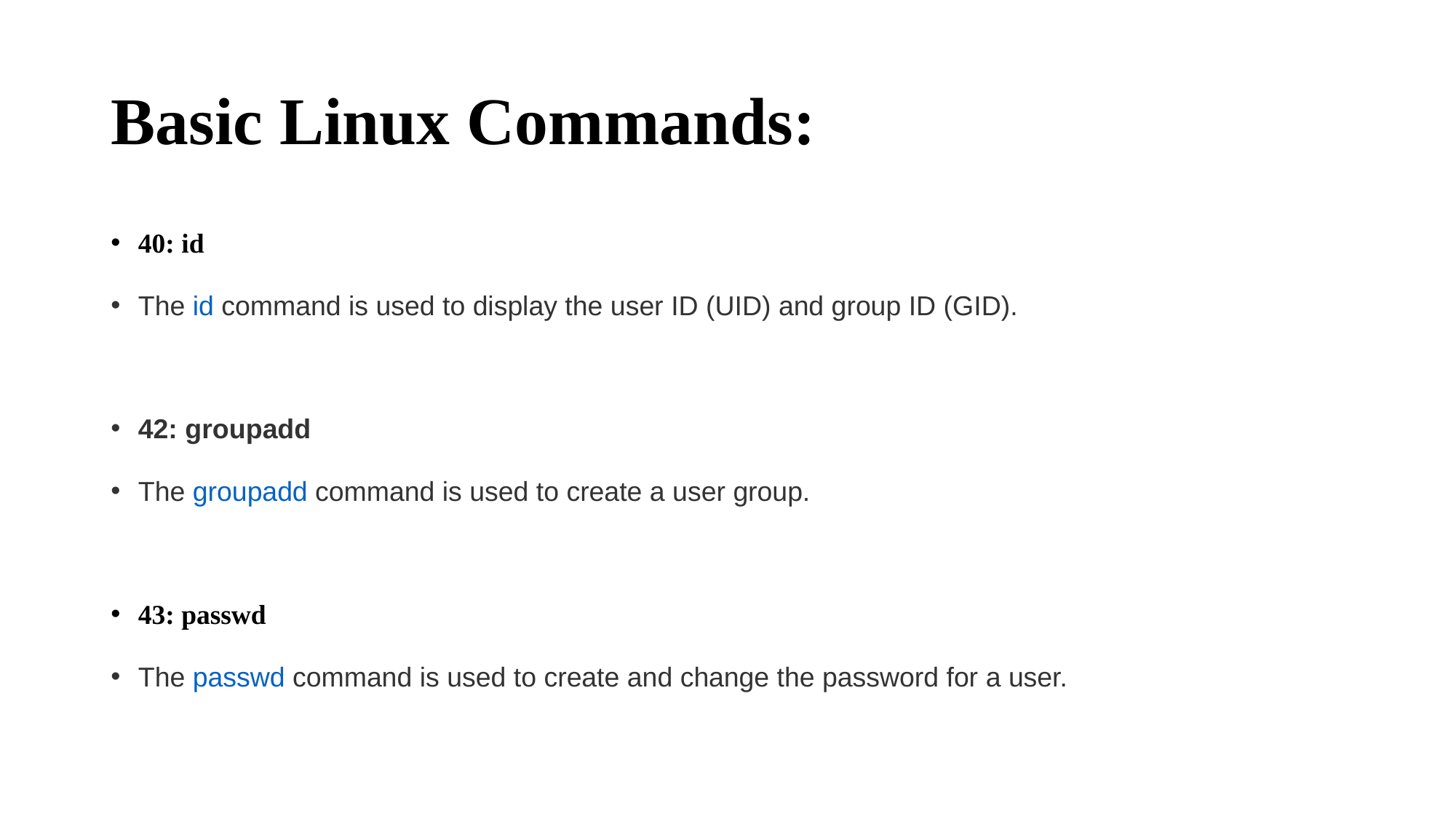

# Basic Linux Commands:
40: id
The id command is used to display the user ID (UID) and group ID (GID).

42: groupadd
The groupadd command is used to create a user group.

43: passwd
The passwd command is used to create and change the password for a user.